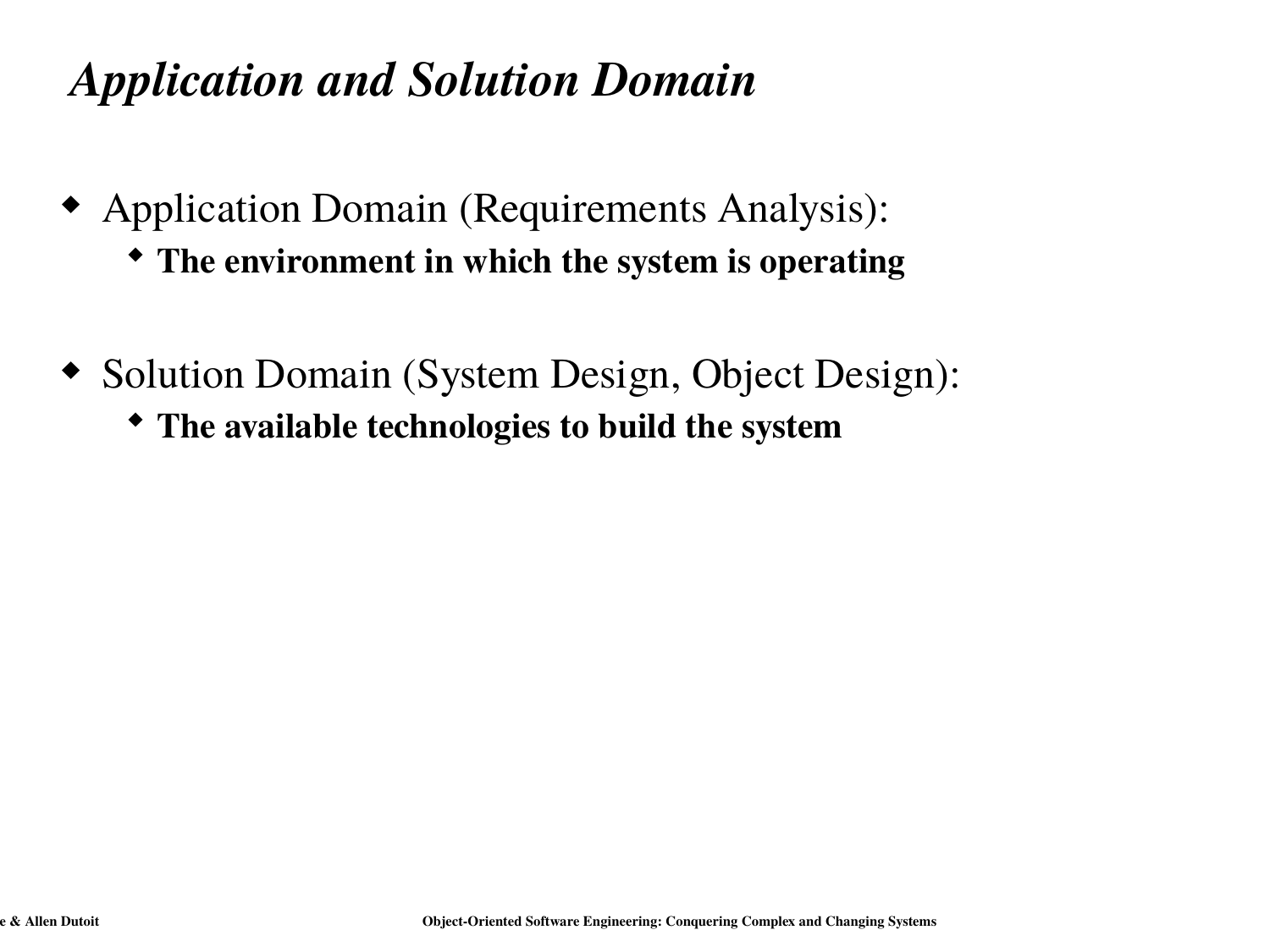

# Application and Solution Domain
Application Domain (Requirements Analysis):
The environment in which the system is operating

Solution Domain (System Design, Object Design):
The available technologies to build the system